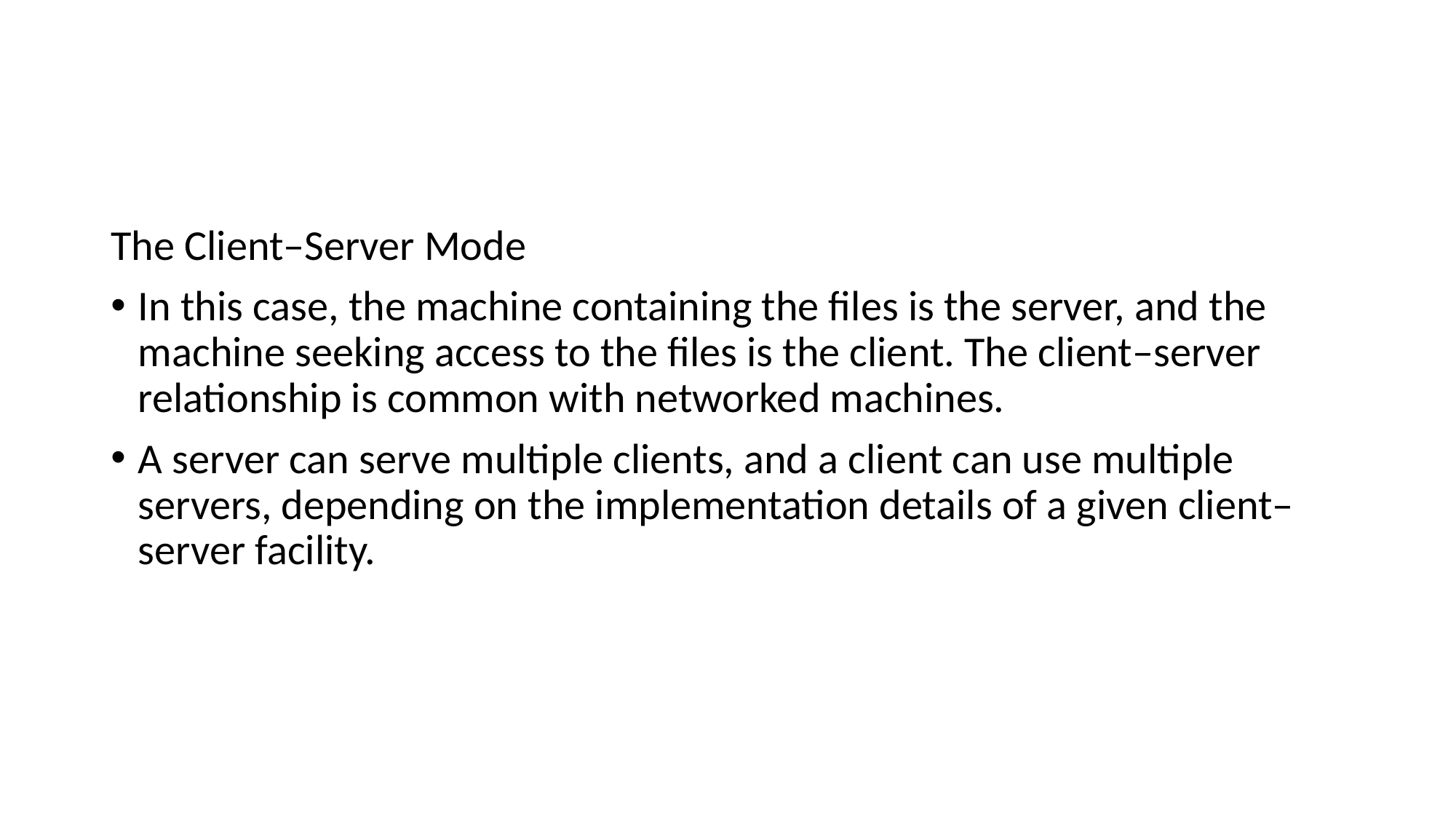

#
The Client–Server Mode
In this case, the machine containing the files is the server, and the machine seeking access to the files is the client. The client–server relationship is common with networked machines.
A server can serve multiple clients, and a client can use multiple servers, depending on the implementation details of a given client–server facility.